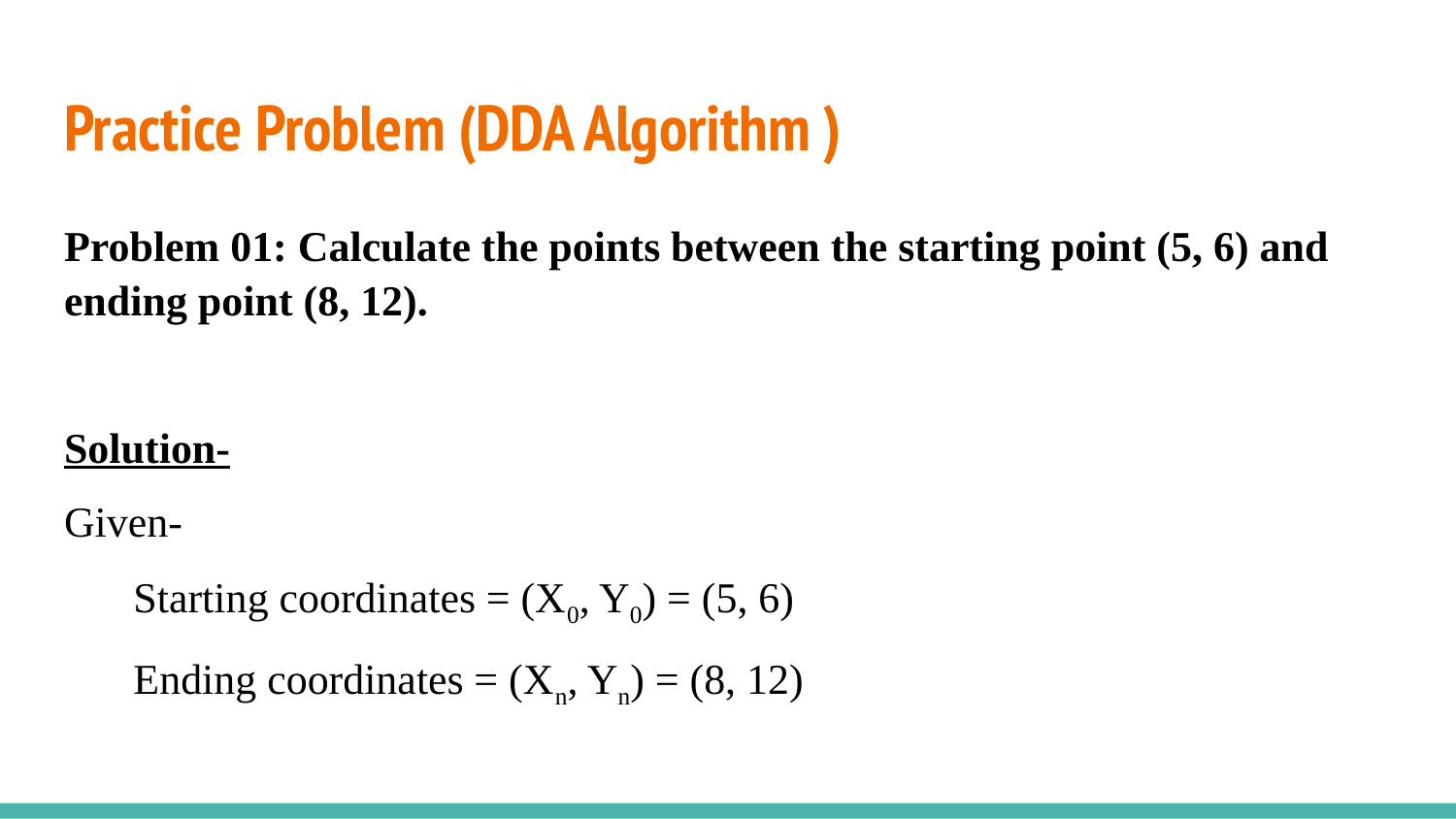

# Practice Problem (DDA Algorithm )
Problem 01: Calculate the points between the starting point (5, 6) and ending point (8, 12).

Solution-
Given-
Starting coordinates = (X0, Y0) = (5, 6)
Ending coordinates = (Xn, Yn) = (8, 12)
9